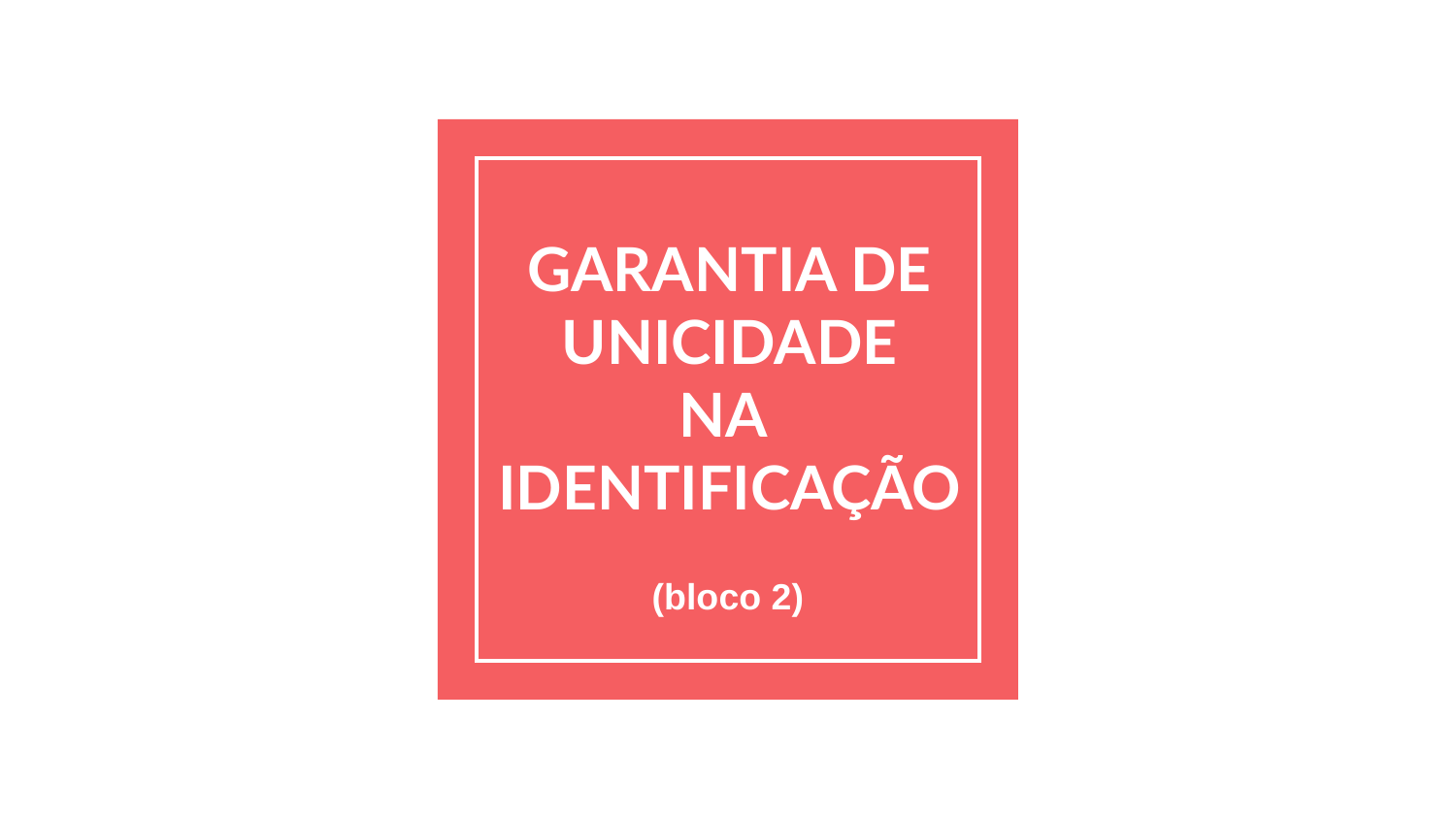

# GARANTIA DE
UNICIDADE
NA
IDENTIFICAÇÃO
(bloco 2)